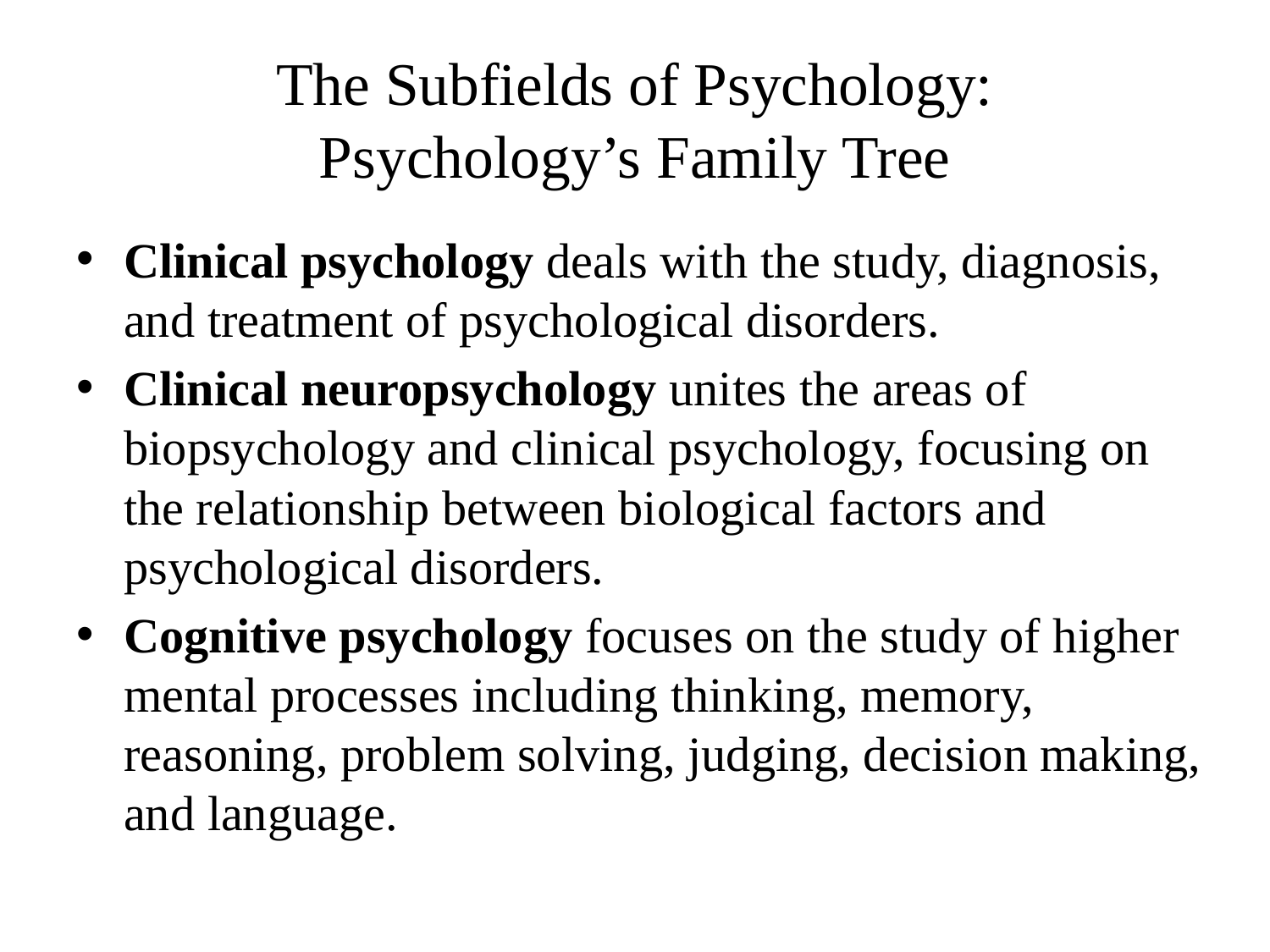

# The Subfields of Psychology: Psychology’s Family Tree
Clinical psychology deals with the study, diagnosis, and treatment of psychological disorders.
Clinical neuropsychology unites the areas of biopsychology and clinical psychology, focusing on the relationship between biological factors and psychological disorders.
Cognitive psychology focuses on the study of higher mental processes including thinking, memory, reasoning, problem solving, judging, decision making, and language.